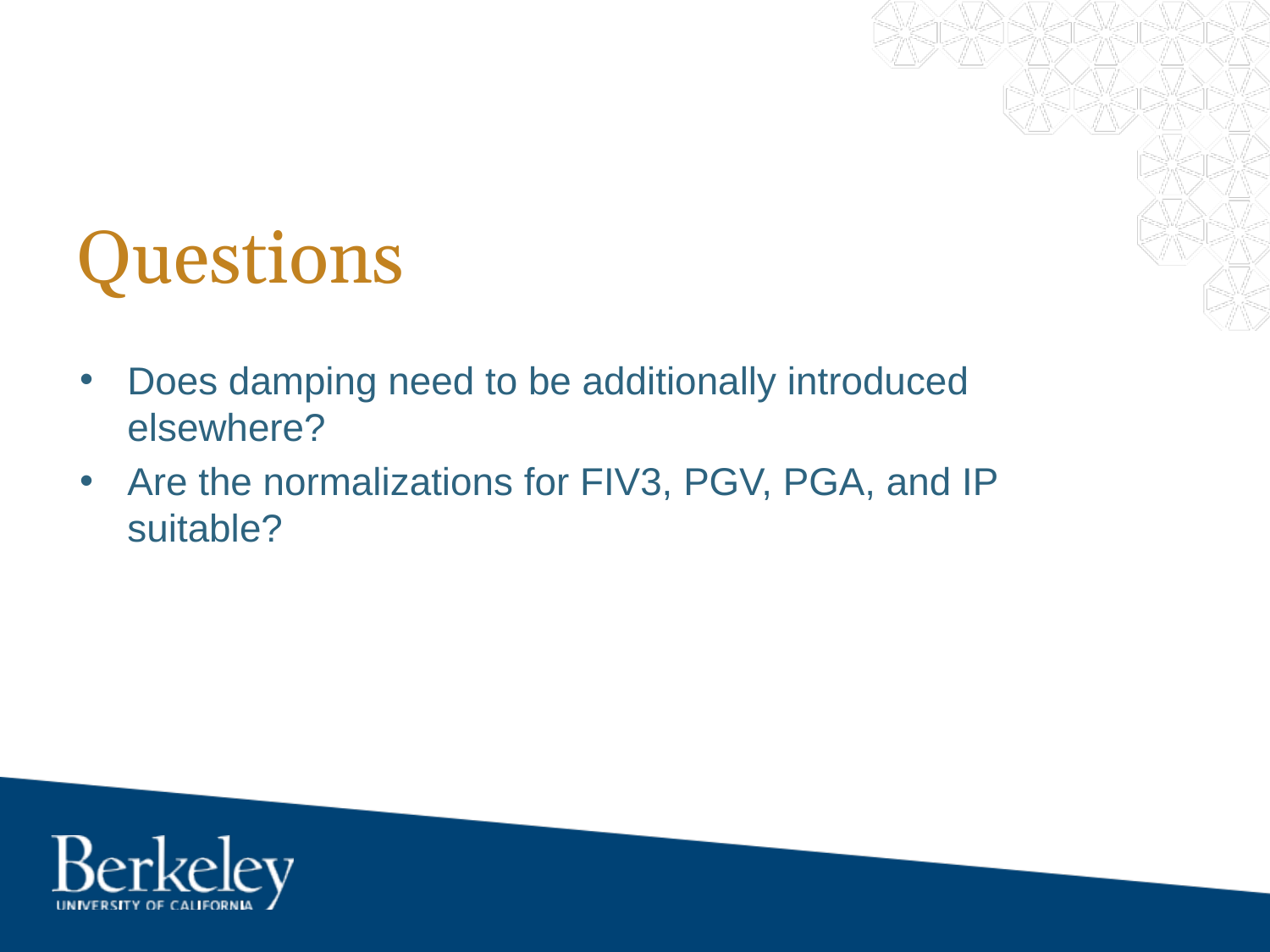

# Questions
Does damping need to be additionally introduced elsewhere?
Are the normalizations for FIV3, PGV, PGA, and IP suitable?